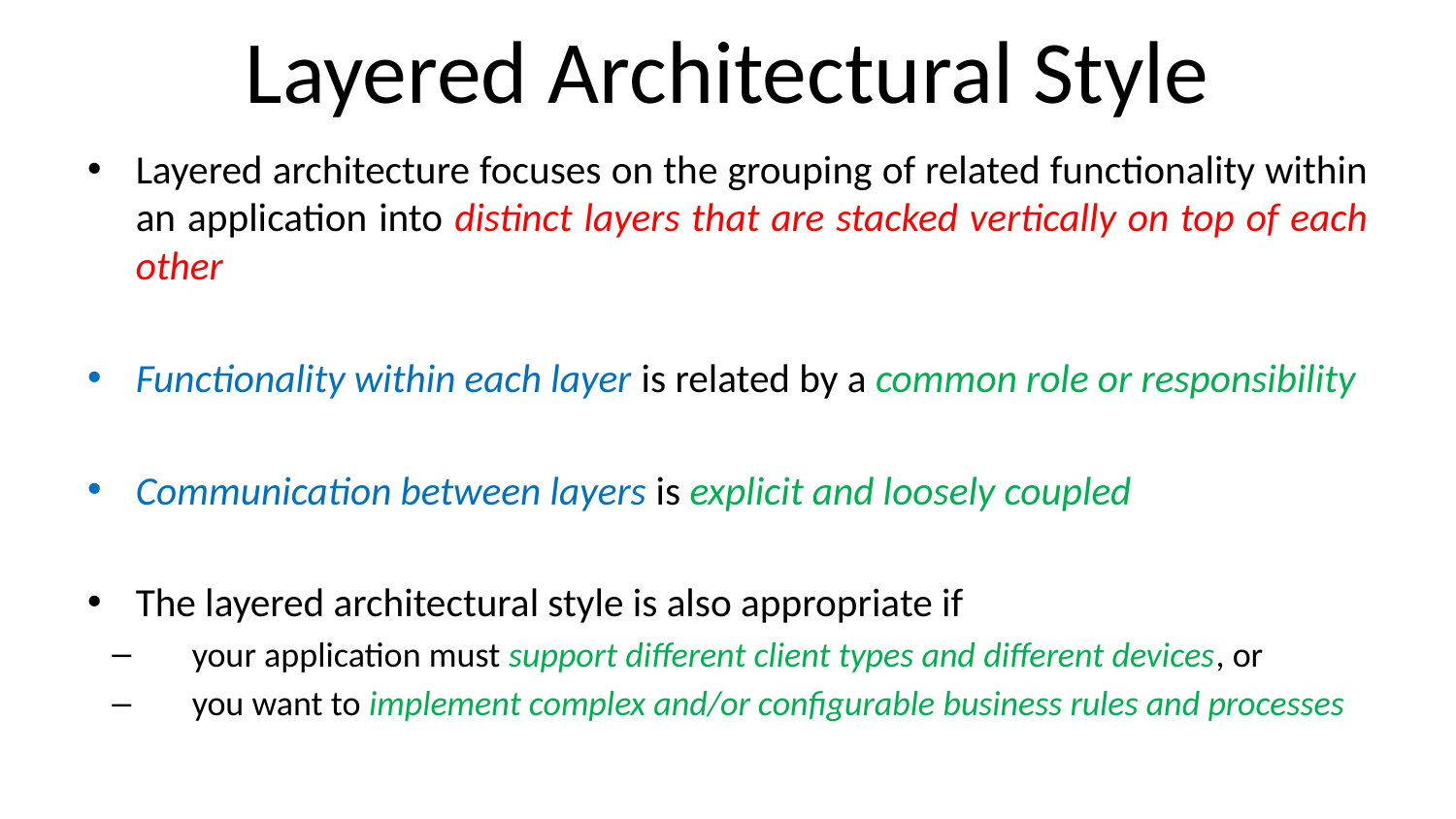

# Layered Architectural Style
Layered architecture focuses on the grouping of related functionality within an application into distinct layers that are stacked vertically on top of each other

Functionality within each layer is related by a common role or responsibility

Communication between layers is explicit and loosely coupled

The layered architectural style is also appropriate if
your application must support different client types and different devices, or
you want to implement complex and/or configurable business rules and processes